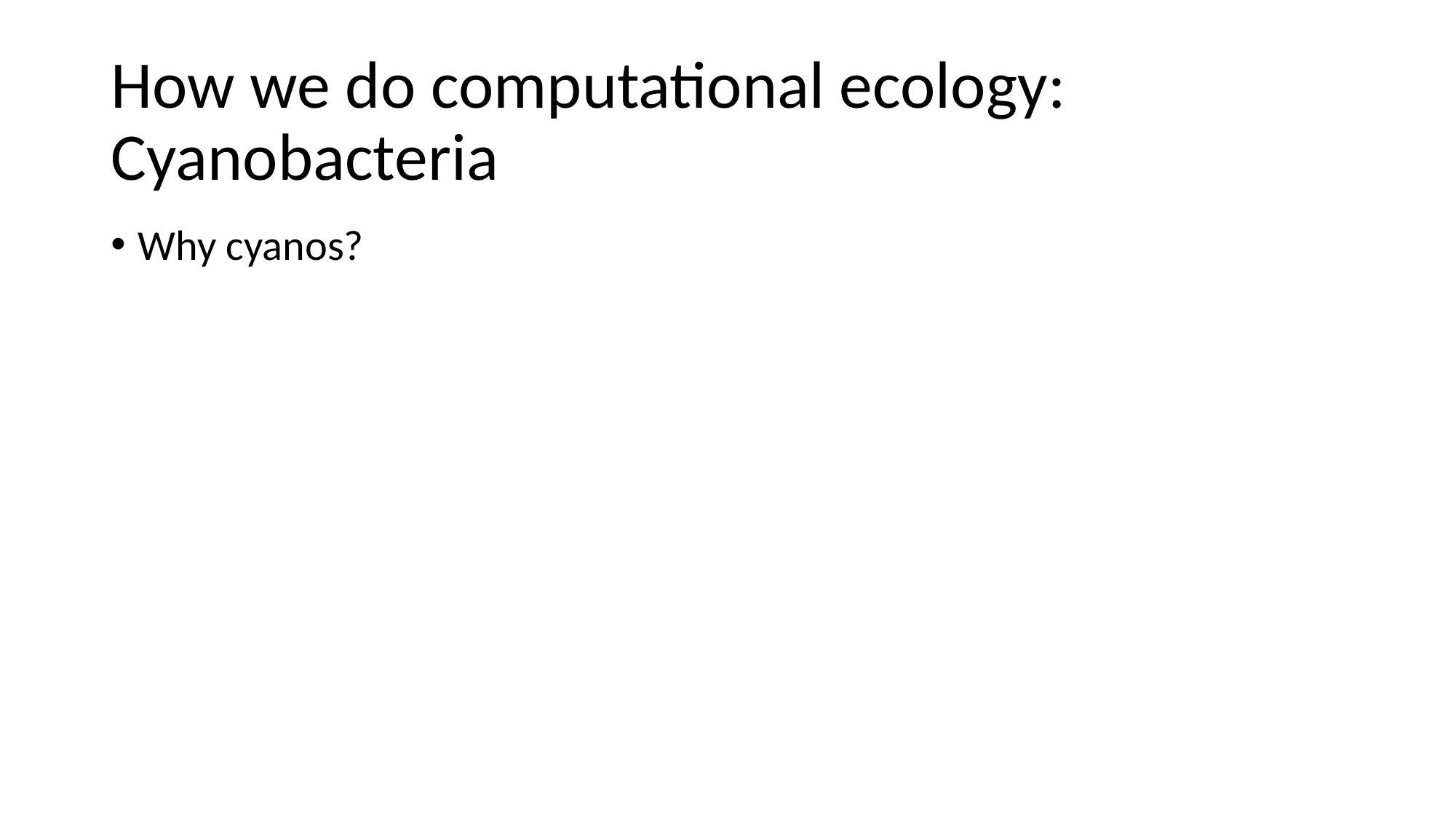

# How we do computational ecology: Cyanobacteria
Why cyanos?